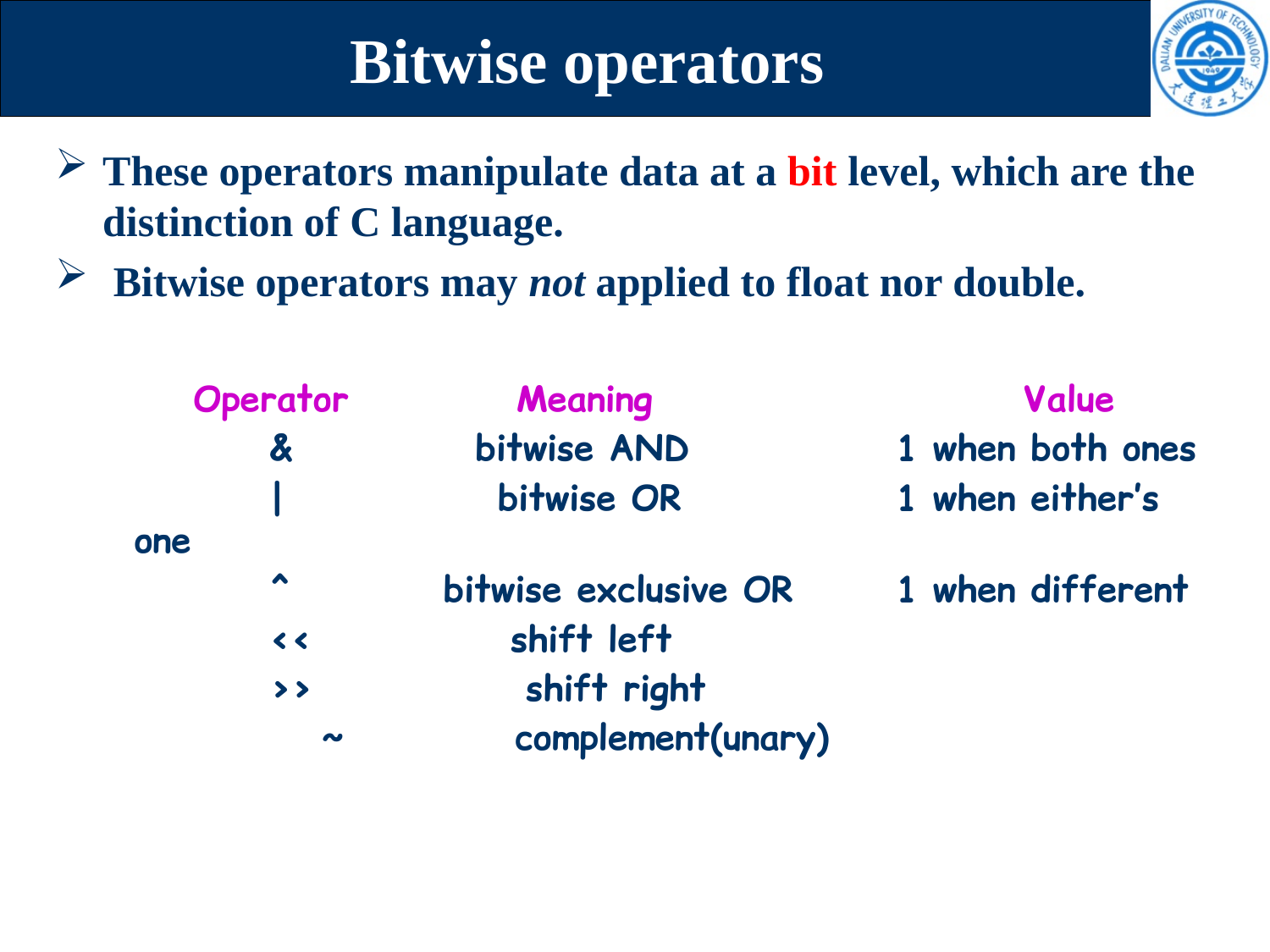

# Bitwise operators
These operators manipulate data at a bit level, which are the distinction of C language.
 Bitwise operators may not applied to float nor double.
       Operator           Meaning			Value
            &            bitwise AND		1 when both ones
            |              bitwise OR		1 when either’s one
            ^          bitwise exclusive OR	1 when different
            <<             shift left
            >>              shift right
		    ~		complement(unary)